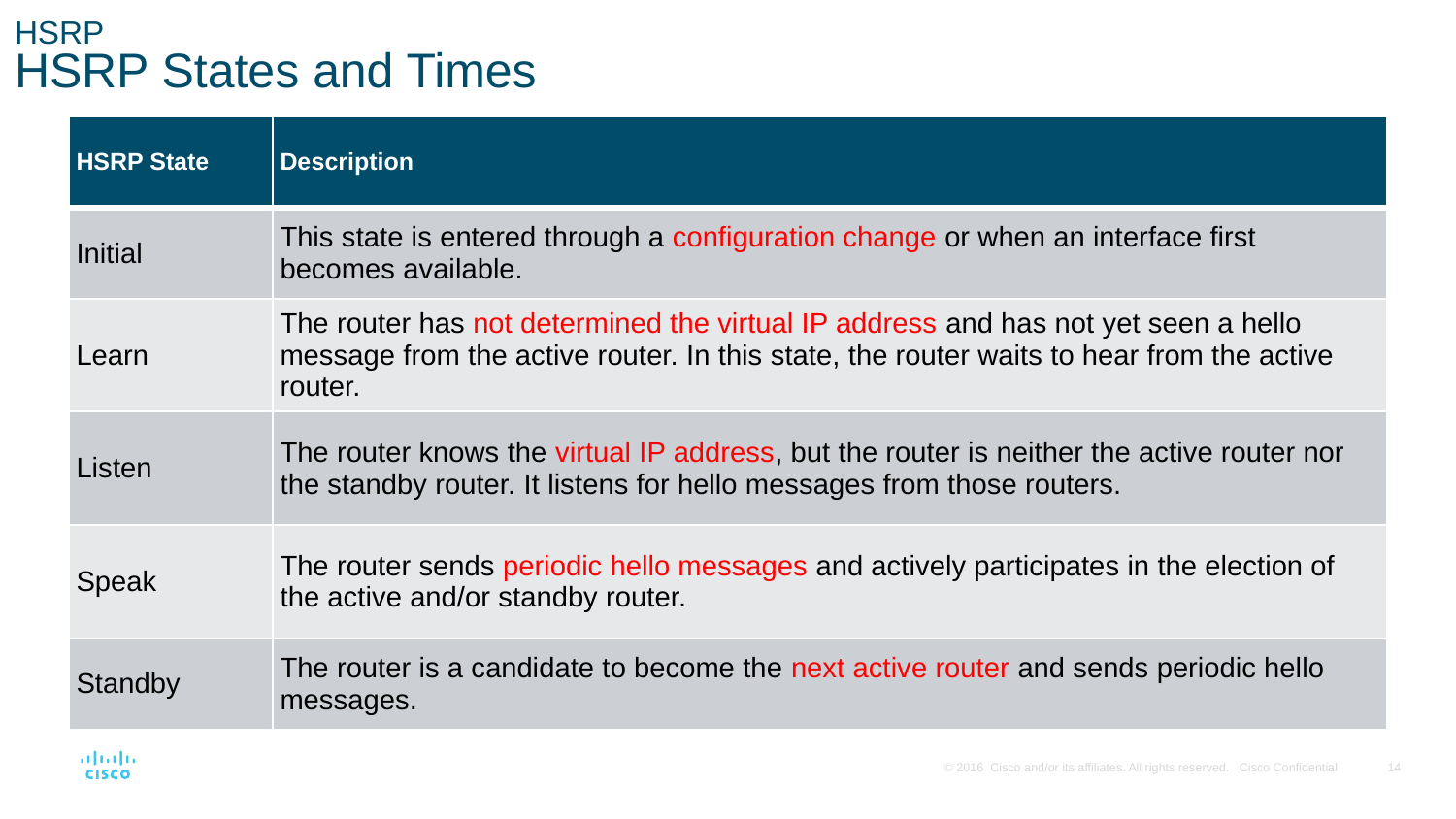

# HSRP HSRP States and Times
| HSRP State | Description |
| --- | --- |
| Initial | This state is entered through a configuration change or when an interface first becomes available. |
| Learn | The router has not determined the virtual IP address and has not yet seen a hello message from the active router. In this state, the router waits to hear from the active router. |
| Listen | The router knows the virtual IP address, but the router is neither the active router nor the standby router. It listens for hello messages from those routers. |
| Speak | The router sends periodic hello messages and actively participates in the election of the active and/or standby router. |
| Standby | The router is a candidate to become the next active router and sends periodic hello messages. |